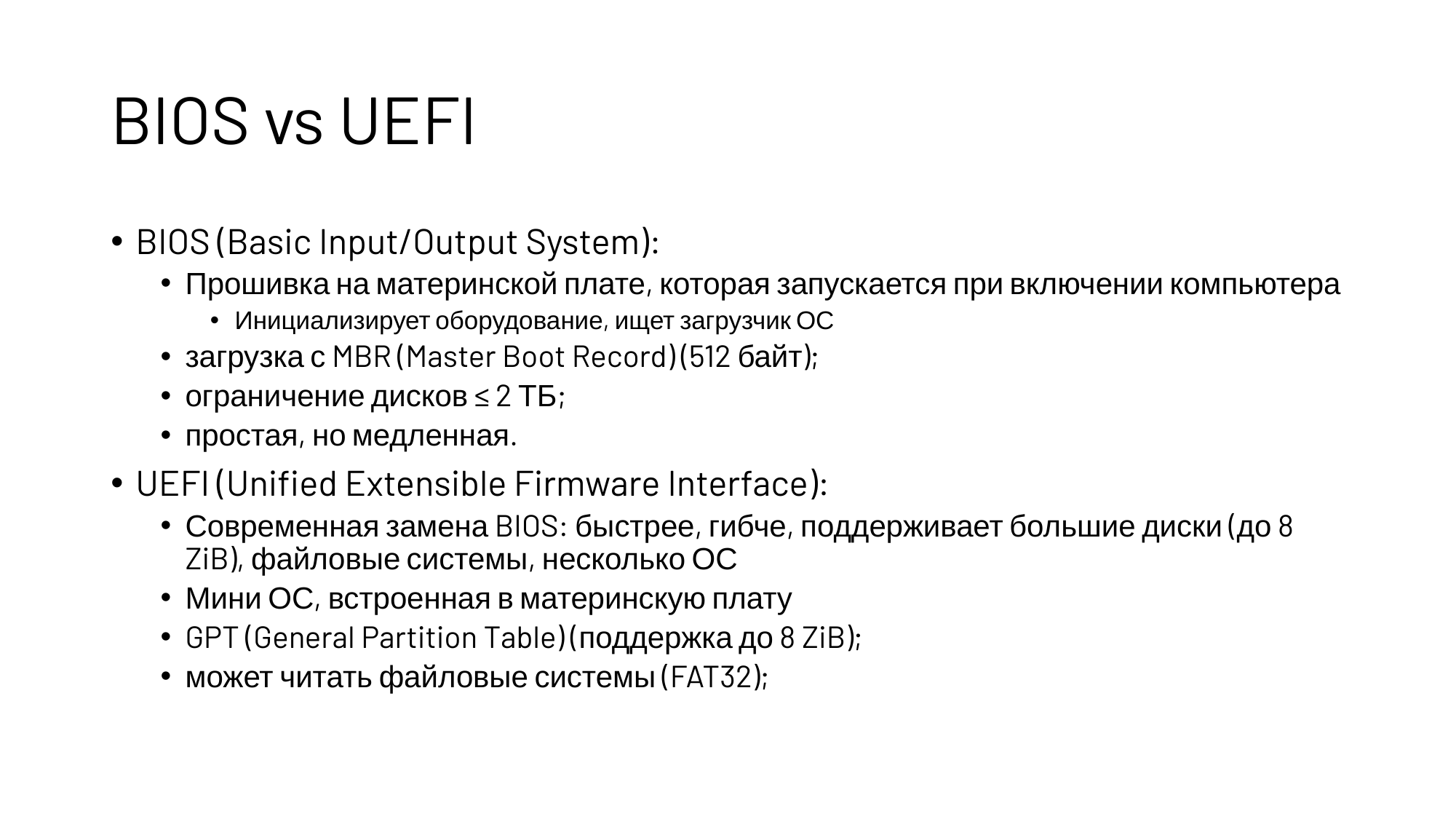

# BIOS vs UEFI
BIOS (Basic Input/Output System):
Прошивка на материнской плате, которая запускается при включении компьютера
Инициализирует оборудование, ищет загрузчик ОС
загрузка с MBR (Master Boot Record) (512 байт);
ограничение дисков ≤ 2 ТБ;
простая, но медленная.
UEFI (Unified Extensible Firmware Interface):
Современная замена BIOS: быстрее, гибче, поддерживает большие диски (до 8 ZiB), файловые системы, несколько ОС
Мини ОС, встроенная в материнскую плату
GPT (General Partition Table) (поддержка до 8 ZiB);
может читать файловые системы (FAT32);